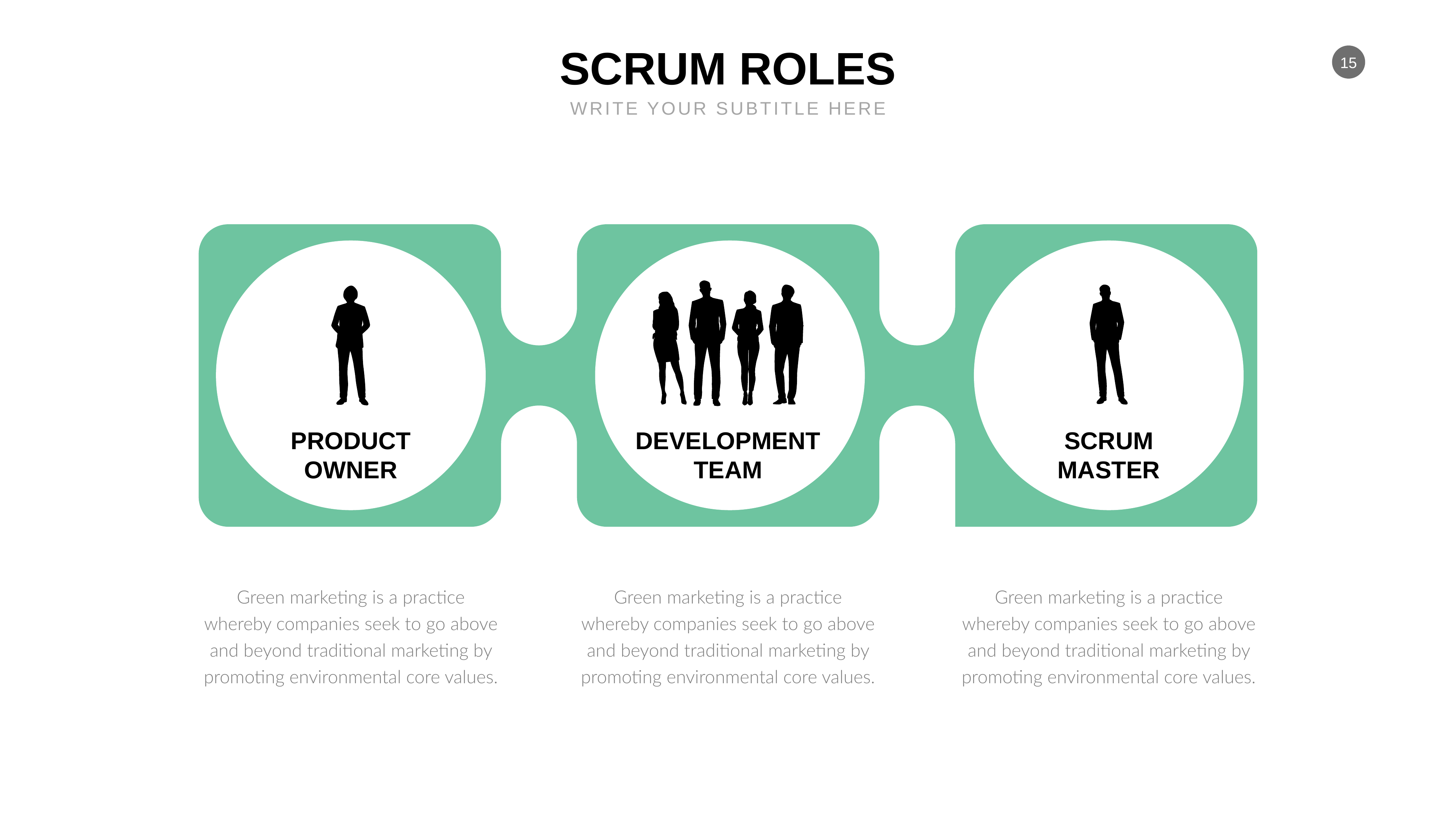

SCRUM ROLES
WRITE YOUR SUBTITLE HERE

PRODUCT
OWNER
DEVELOPMENT
TEAM
SCRUM
MASTER
Green marketing is a practice whereby companies seek to go above and beyond traditional marketing by promoting environmental core values.
Green marketing is a practice whereby companies seek to go above and beyond traditional marketing by promoting environmental core values.
Green marketing is a practice whereby companies seek to go above and beyond traditional marketing by promoting environmental core values.